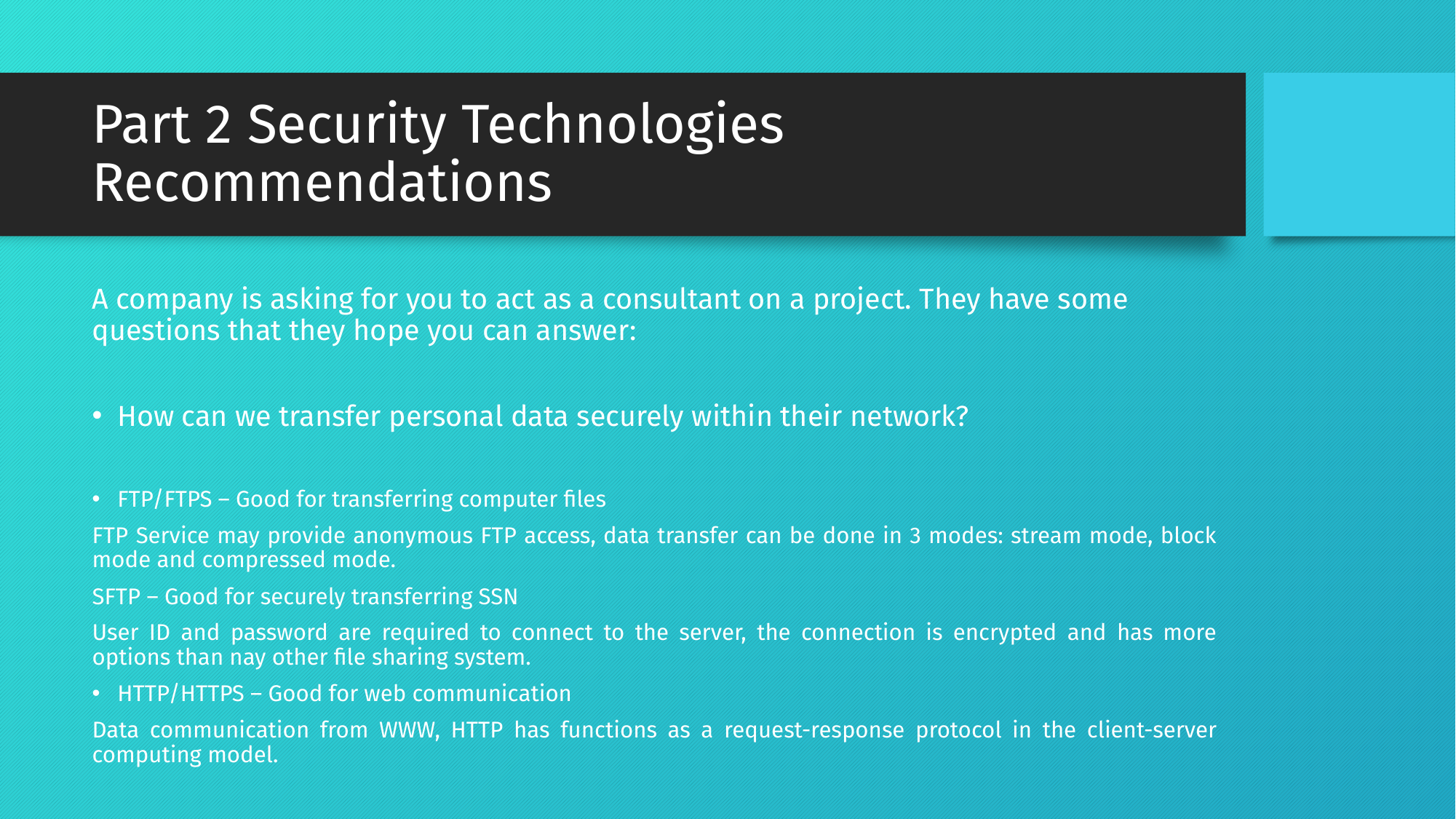

# Part 2 Security Technologies Recommendations
A company is asking for you to act as a consultant on a project. They have some questions that they hope you can answer:

How can we transfer personal data securely within their network?

FTP/FTPS – Good for transferring computer files
FTP Service may provide anonymous FTP access, data transfer can be done in 3 modes: stream mode, block mode and compressed mode.
SFTP – Good for securely transferring SSN
User ID and password are required to connect to the server, the connection is encrypted and has more options than nay other file sharing system.
HTTP/HTTPS – Good for web communication
Data communication from WWW, HTTP has functions as a request-response protocol in the client-server computing model.